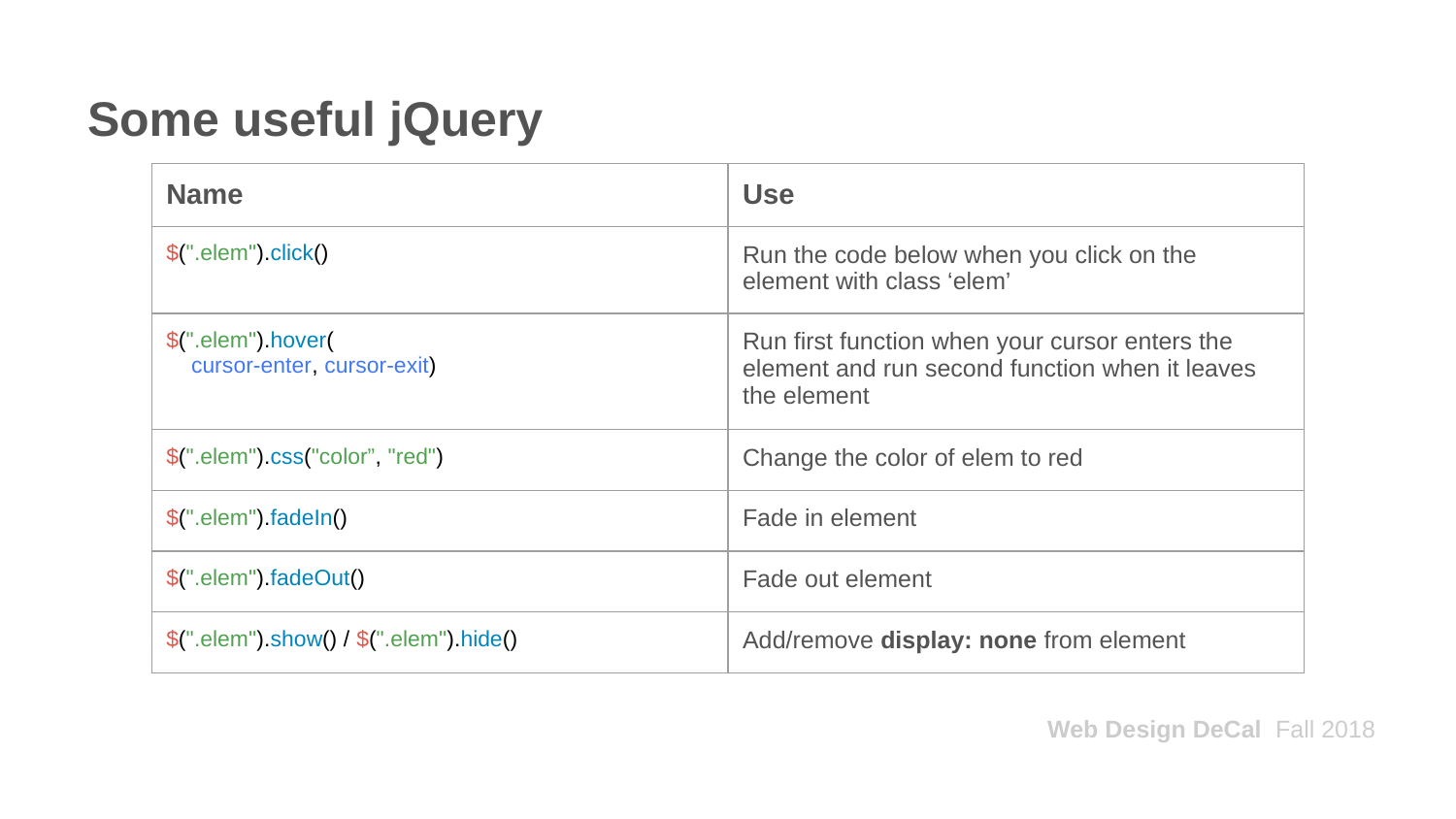

# Some useful jQuery
| Name | Use |
| --- | --- |
| $(".elem").click() | Run the code below when you click on the element with class ‘elem’ |
| $(".elem").hover( cursor-enter, cursor-exit) | Run first function when your cursor enters the element and run second function when it leaves the element |
| $(".elem").css("color”, "red") | Change the color of elem to red |
| $(".elem").fadeIn() | Fade in element |
| $(".elem").fadeOut() | Fade out element |
| $(".elem").show() / $(".elem").hide() | Add/remove display: none from element |